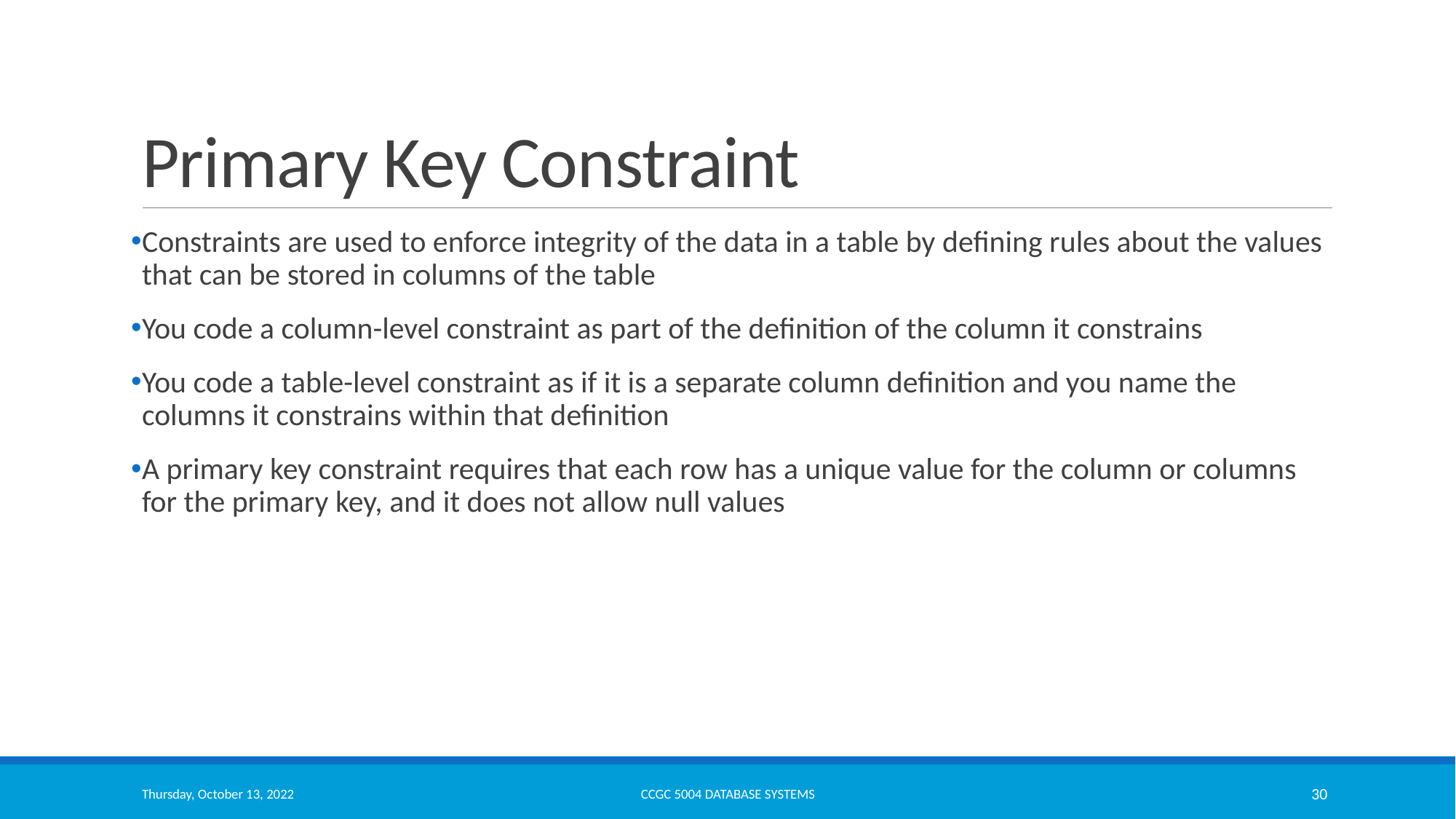

# Primary Key Constraint
Constraints are used to enforce integrity of the data in a table by defining rules about the values that can be stored in columns of the table
You code a column-level constraint as part of the definition of the column it constrains
You code a table-level constraint as if it is a separate column definition and you name the columns it constrains within that definition
A primary key constraint requires that each row has a unique value for the column or columns for the primary key, and it does not allow null values
Thursday, October 13, 2022
CCGC 5004 Database Systems
30